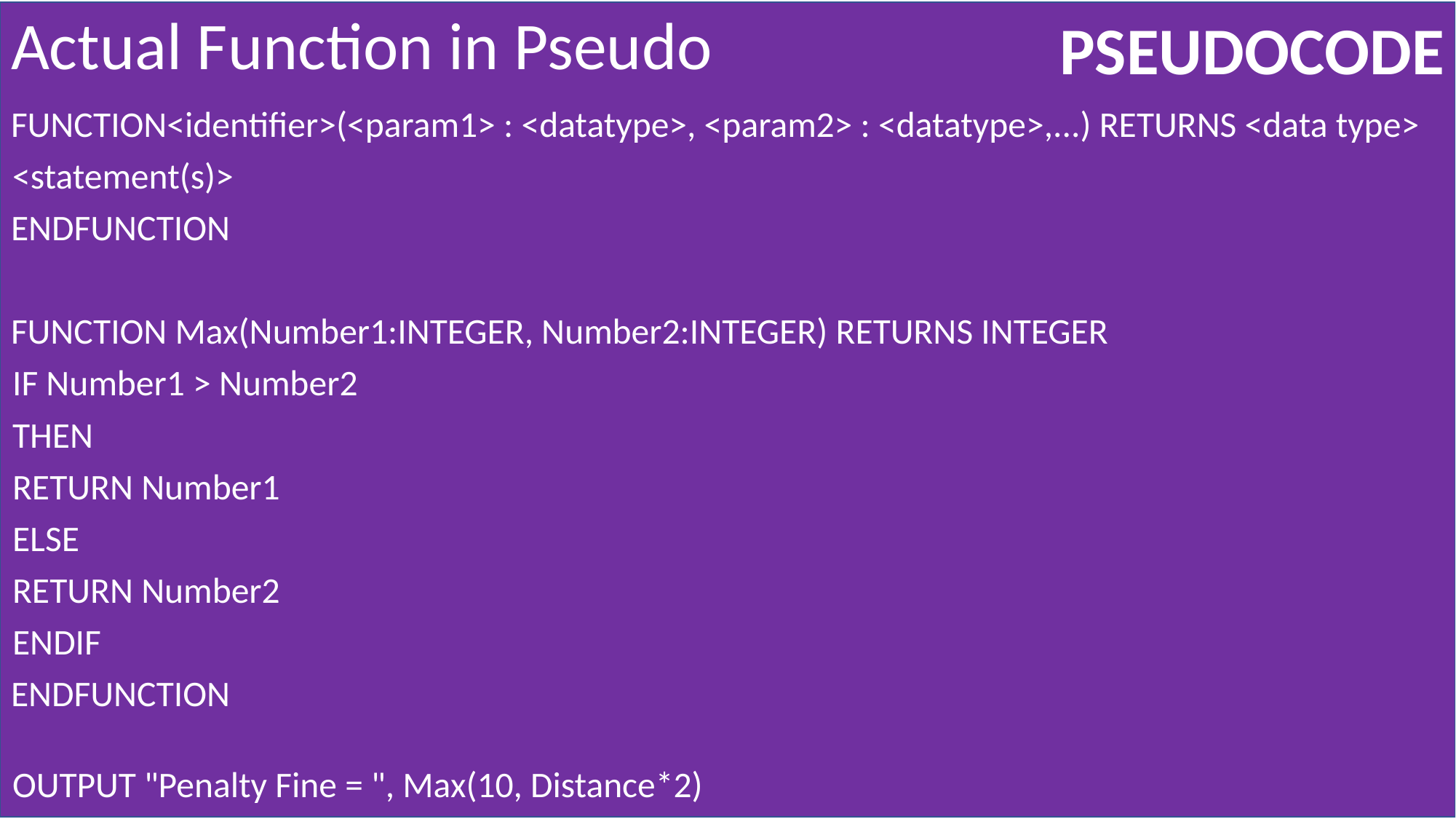

# Actual Function in Pseudo
FUNCTION<identifier>(<param1> : <datatype>, <param2> : <datatype>,...) RETURNS <data type>
		<statement(s)>
ENDFUNCTION

FUNCTION Max(Number1:INTEGER, Number2:INTEGER) RETURNS INTEGER
		IF Number1 > Number2
			THEN
				RETURN Number1
			ELSE
				RETURN Number2
			ENDIF
ENDFUNCTION
OUTPUT "Penalty Fine = ", Max(10, Distance*2)